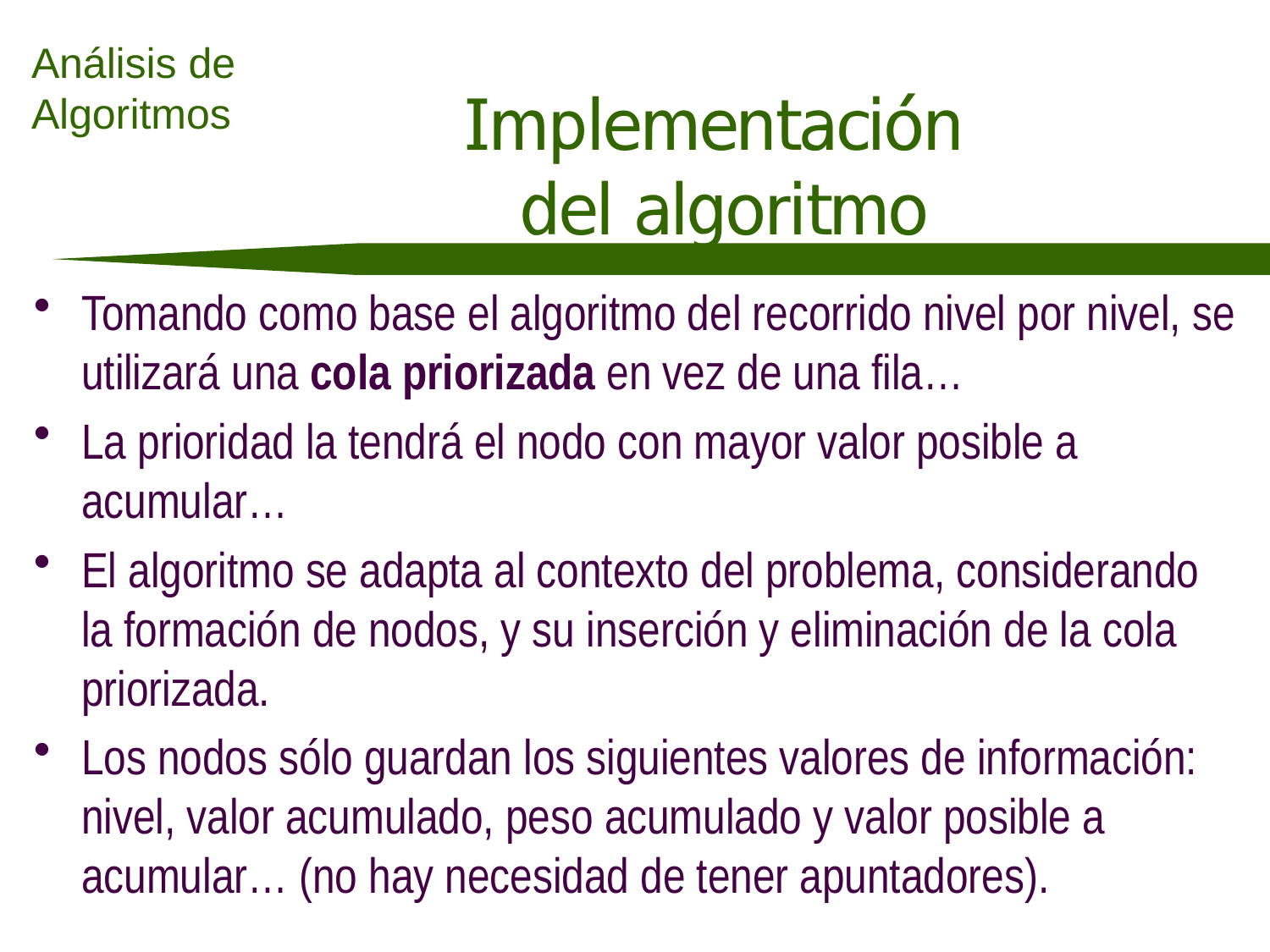

# Implementación del algoritmo
Tomando como base el algoritmo del recorrido nivel por nivel, se utilizará una cola priorizada en vez de una fila…
La prioridad la tendrá el nodo con mayor valor posible a acumular…
El algoritmo se adapta al contexto del problema, considerando la formación de nodos, y su inserción y eliminación de la cola priorizada.
Los nodos sólo guardan los siguientes valores de información: nivel, valor acumulado, peso acumulado y valor posible a acumular… (no hay necesidad de tener apuntadores).